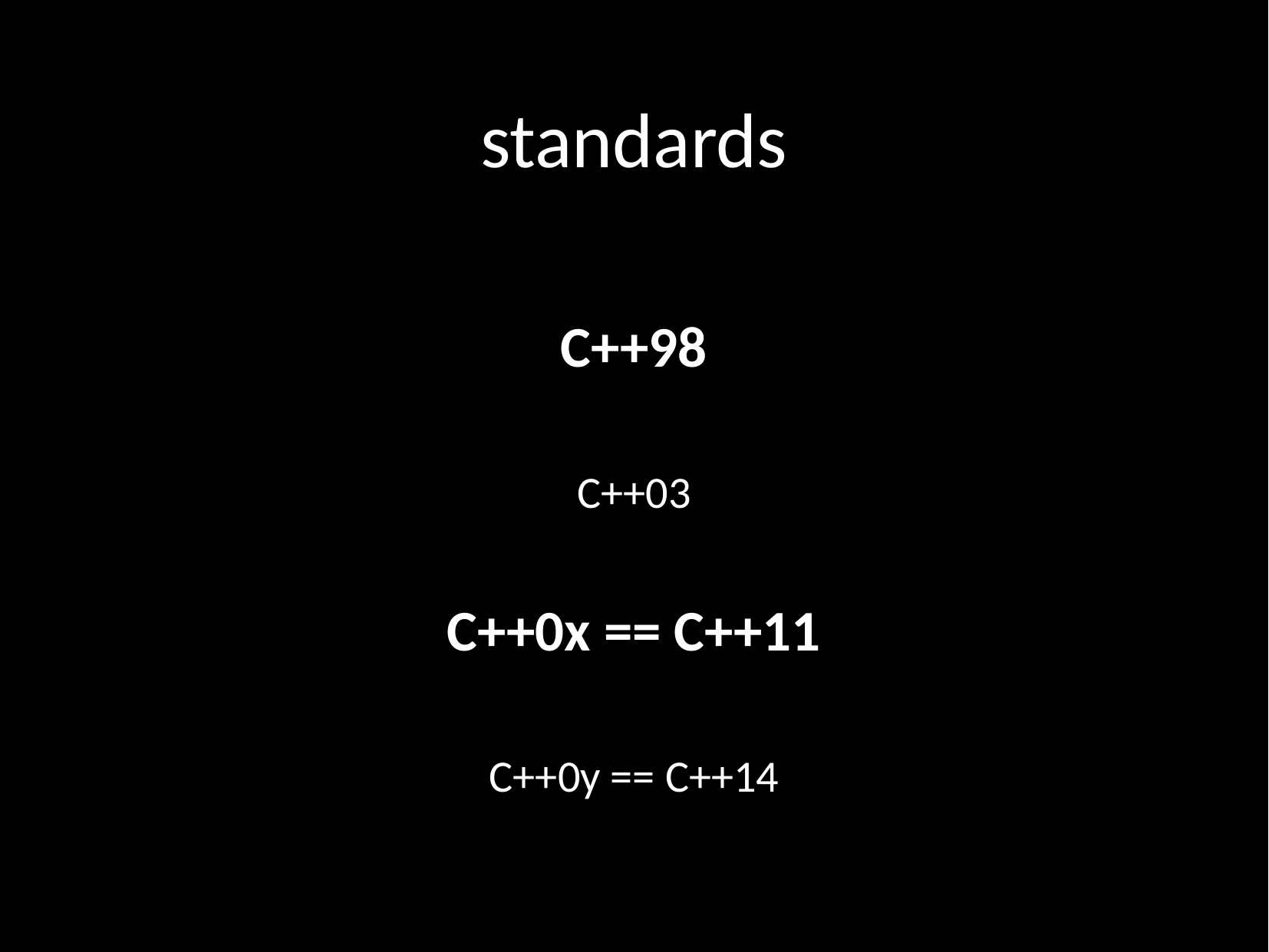

# standards
C++98

C++03

C++0x == C++11

C++0y == C++14